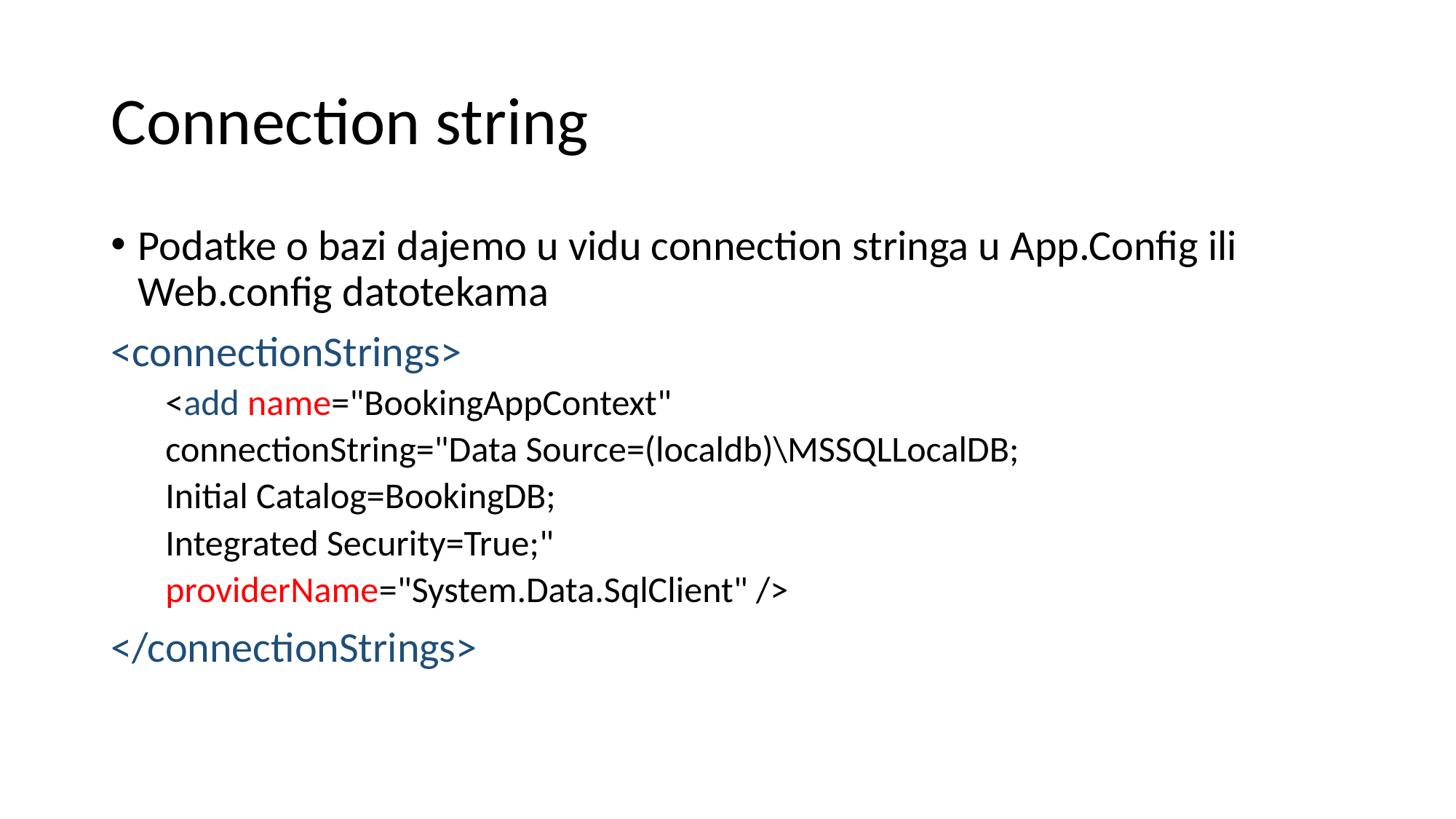

# Connection string
Podatke o bazi dajemo u vidu connection stringa u App.Config ili Web.config datotekama
<connectionStrings>
<add name="BookingAppContext"
connectionString="Data Source=(localdb)\MSSQLLocalDB;
Initial Catalog=BookingDB;
Integrated Security=True;"
providerName="System.Data.SqlClient" />
</connectionStrings>